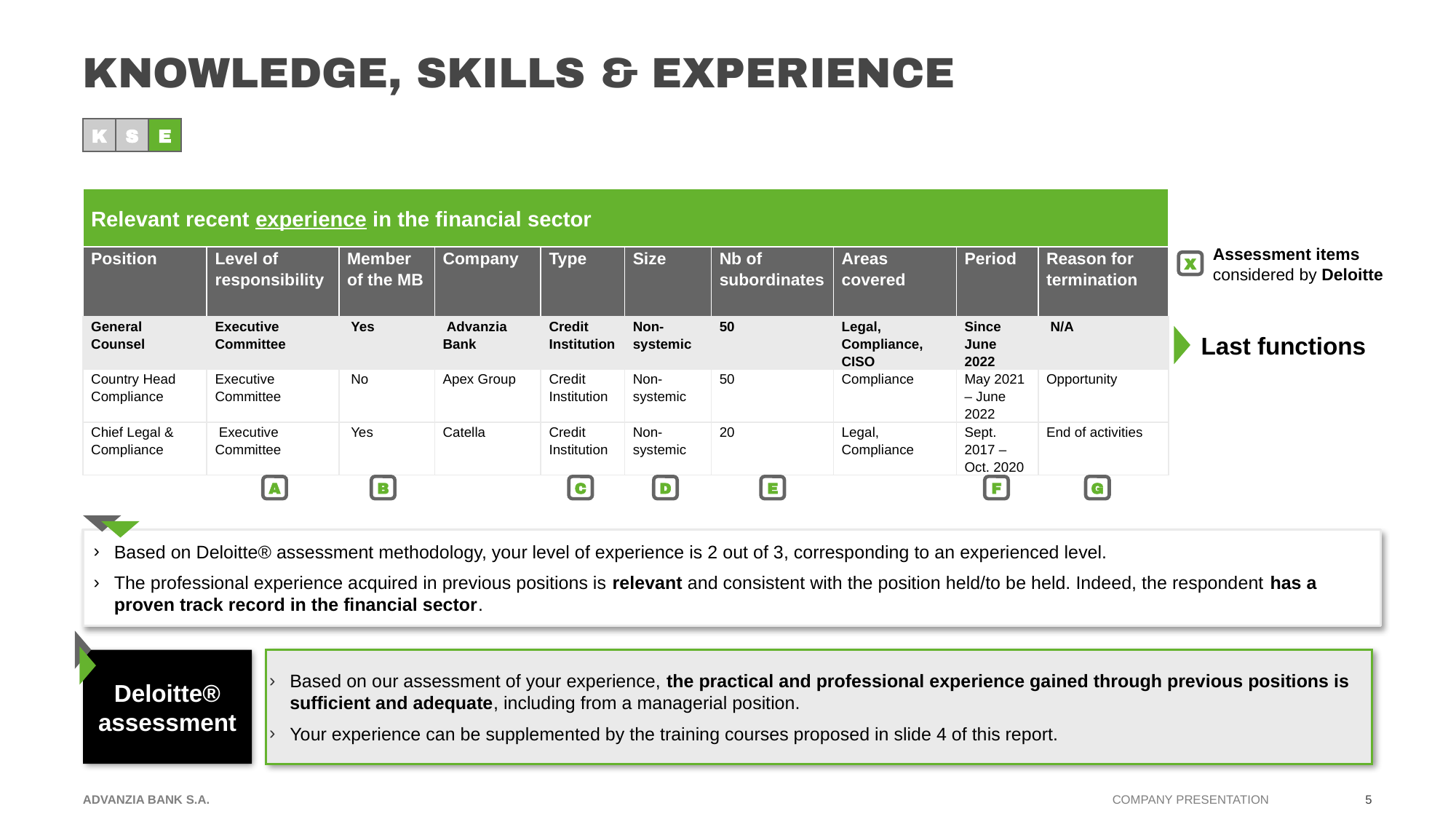

# Knowledge, skills & experience
K
S
E
| Relevant recent experience in the financial sector |  |  |  |  |  |  |  |  |  |
| --- | --- | --- | --- | --- | --- | --- | --- | --- | --- |
| Position | Level of responsibility | Member of the MB | Company | Type | Size | Nb of subordinates | Areas covered | Period | Reason for termination |
| General Counsel | Executive Committee | Yes | Advanzia Bank | Credit Institution | Non-systemic | 50 | Legal, Compliance, CISO | Since June 2022 | N/A |
| Country Head Compliance | Executive Committee | No | Apex Group | Credit Institution | Non-systemic | 50 | Compliance | May 2021 – June 2022 | Opportunity |
| Chief Legal & Compliance | Executive Committee | Yes | Catella | Credit Institution | Non-systemic | 20 | Legal, Compliance | Sept. 2017 – Oct. 2020 | End of activities |
Assessment items considered by Deloitte
X

Last functions

A
B
C
D
E
F
G

Based on Deloitte® assessment methodology, your level of experience is 2 out of 3, corresponding to an experienced level.
The professional experience acquired in previous positions is relevant and consistent with the position held/to be held. Indeed, the respondent has a proven track record in the financial sector.

Deloitte® assessment
Based on our assessment of your experience, the practical and professional experience gained through previous positions is sufficient and adequate, including from a managerial position.
Your experience can be supplemented by the training courses proposed in slide 4 of this report.

5